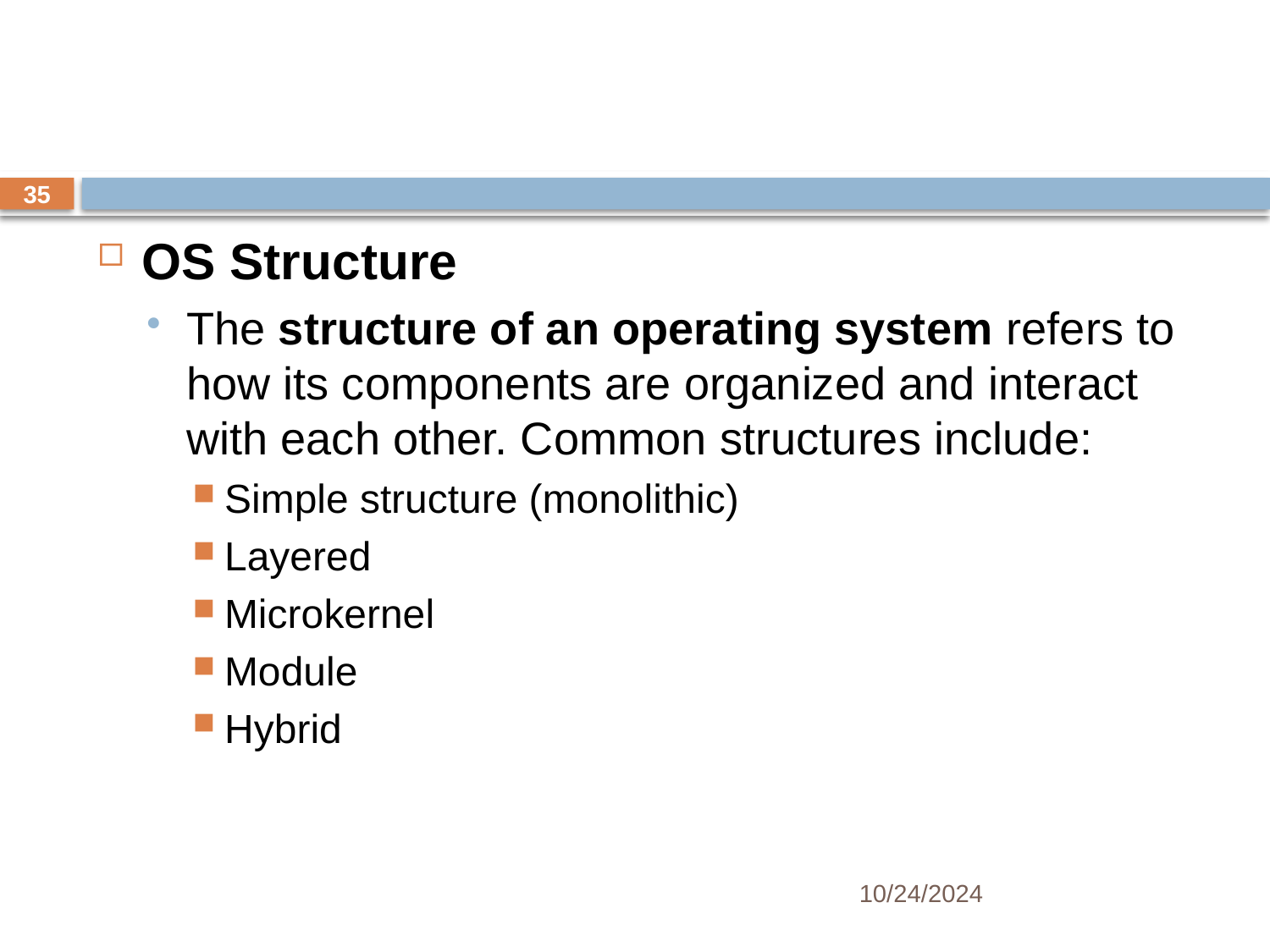

#
35
OS Structure
The structure of an operating system refers to how its components are organized and interact with each other. Common structures include:
Simple structure (monolithic)
Layered
Microkernel
Module
Hybrid

10/24/2024